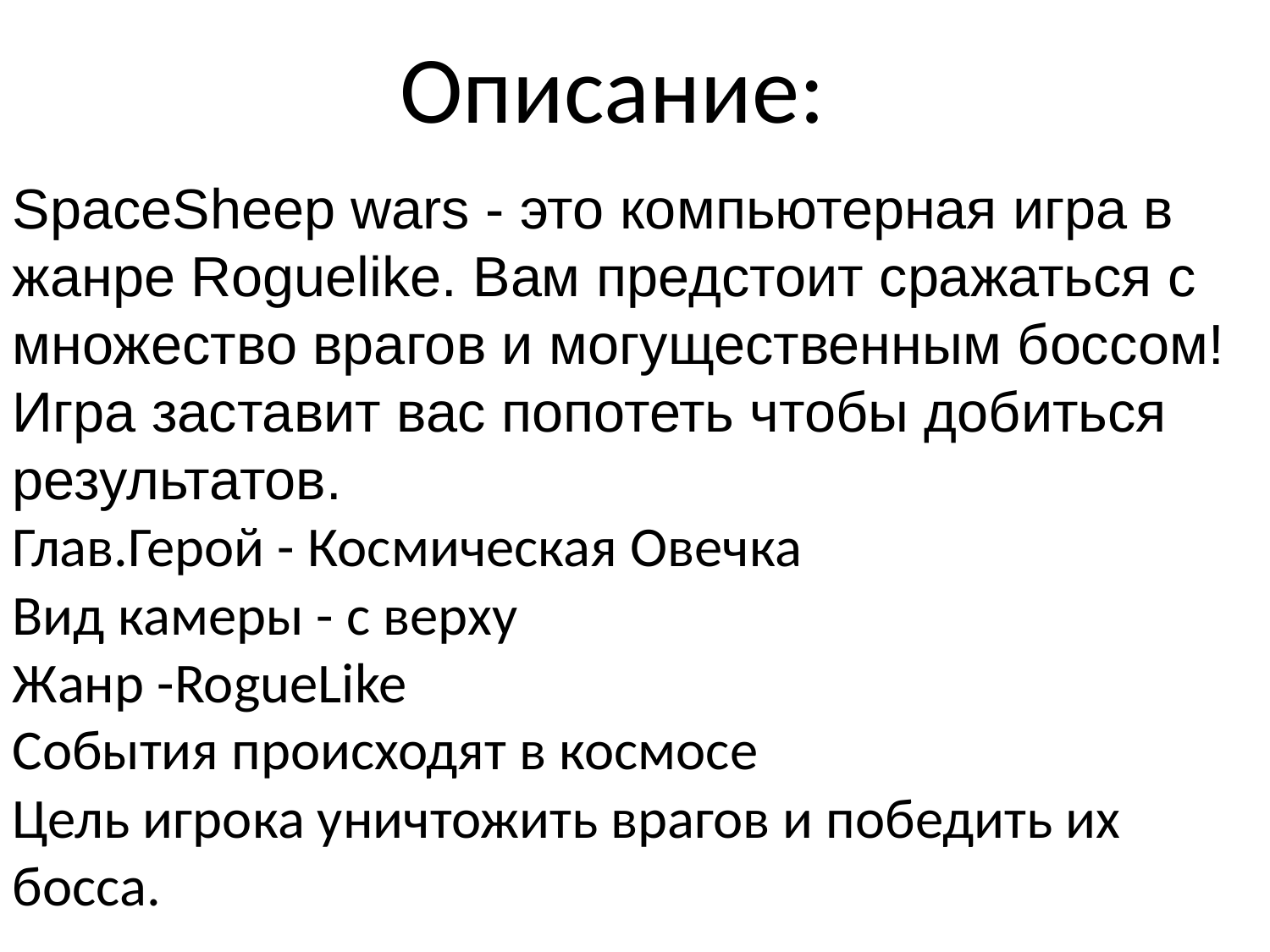

Описание:
SpaceSheep wars - это компьютерная игра в жанре Roguelike. Вам предстоит сражаться с множество врагов и могущественным боссом! Игра заставит вас попотеть чтобы добиться результатов.
Глав.Герой - Космическая Овечка
Вид камеры - с верху
Жанр -RogueLike
События происходят в космосе
Цель игрока уничтожить врагов и победить их босса.